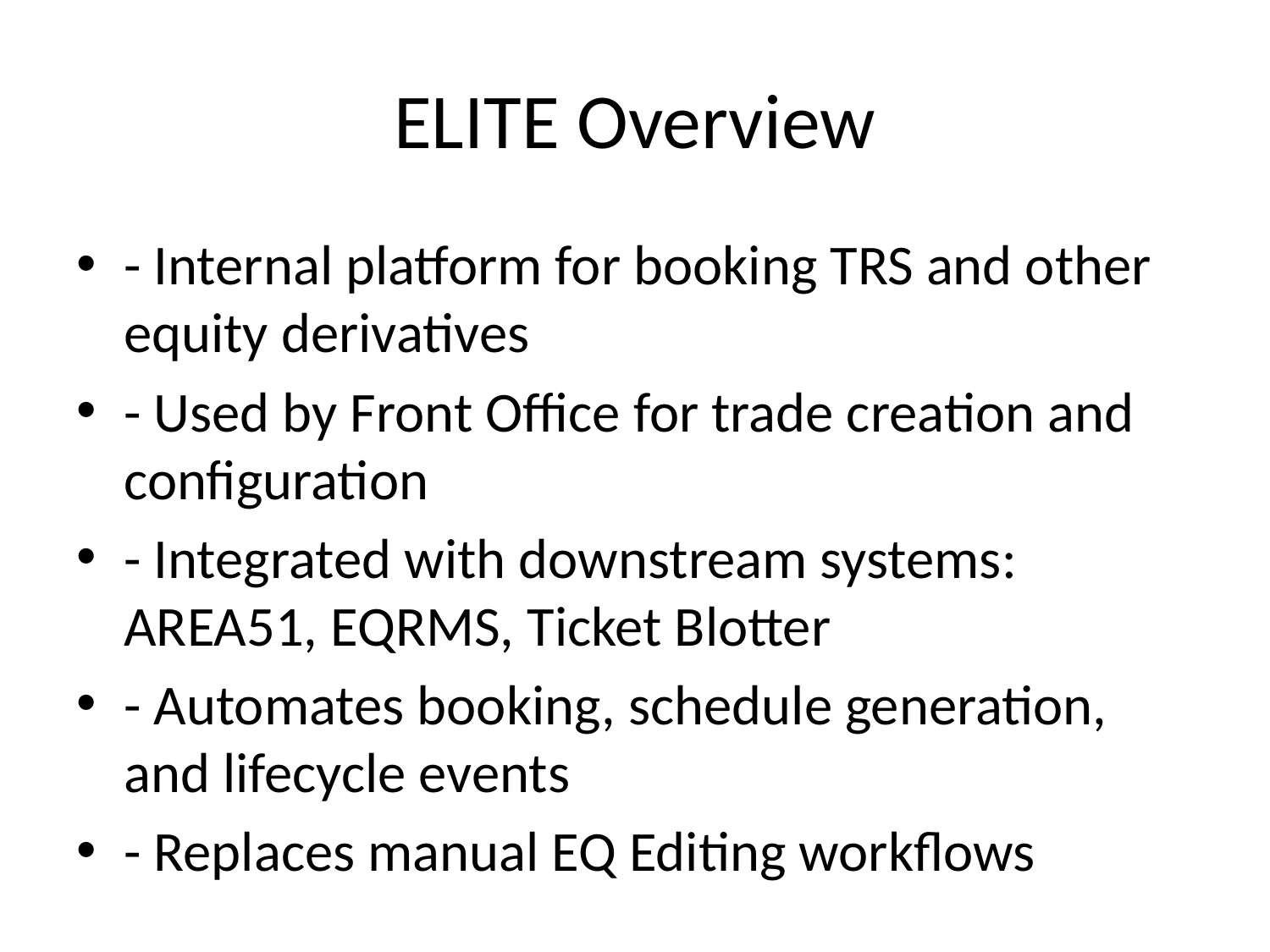

# ELITE Overview
- Internal platform for booking TRS and other equity derivatives
- Used by Front Office for trade creation and configuration
- Integrated with downstream systems: AREA51, EQRMS, Ticket Blotter
- Automates booking, schedule generation, and lifecycle events
- Replaces manual EQ Editing workflows